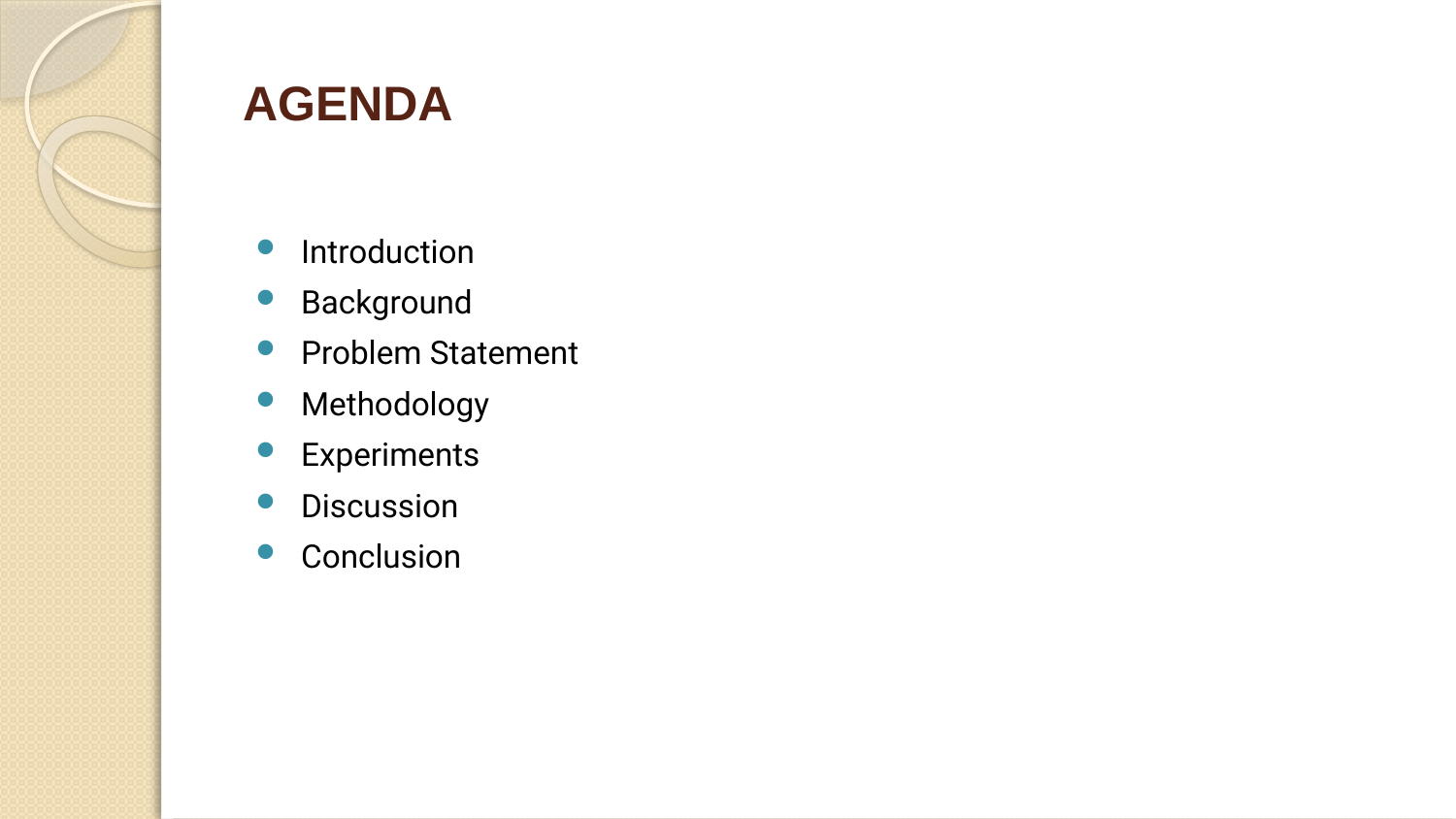

# AGENDA

Introduction
Background
Problem Statement
Methodology
Experiments
Discussion
Conclusion